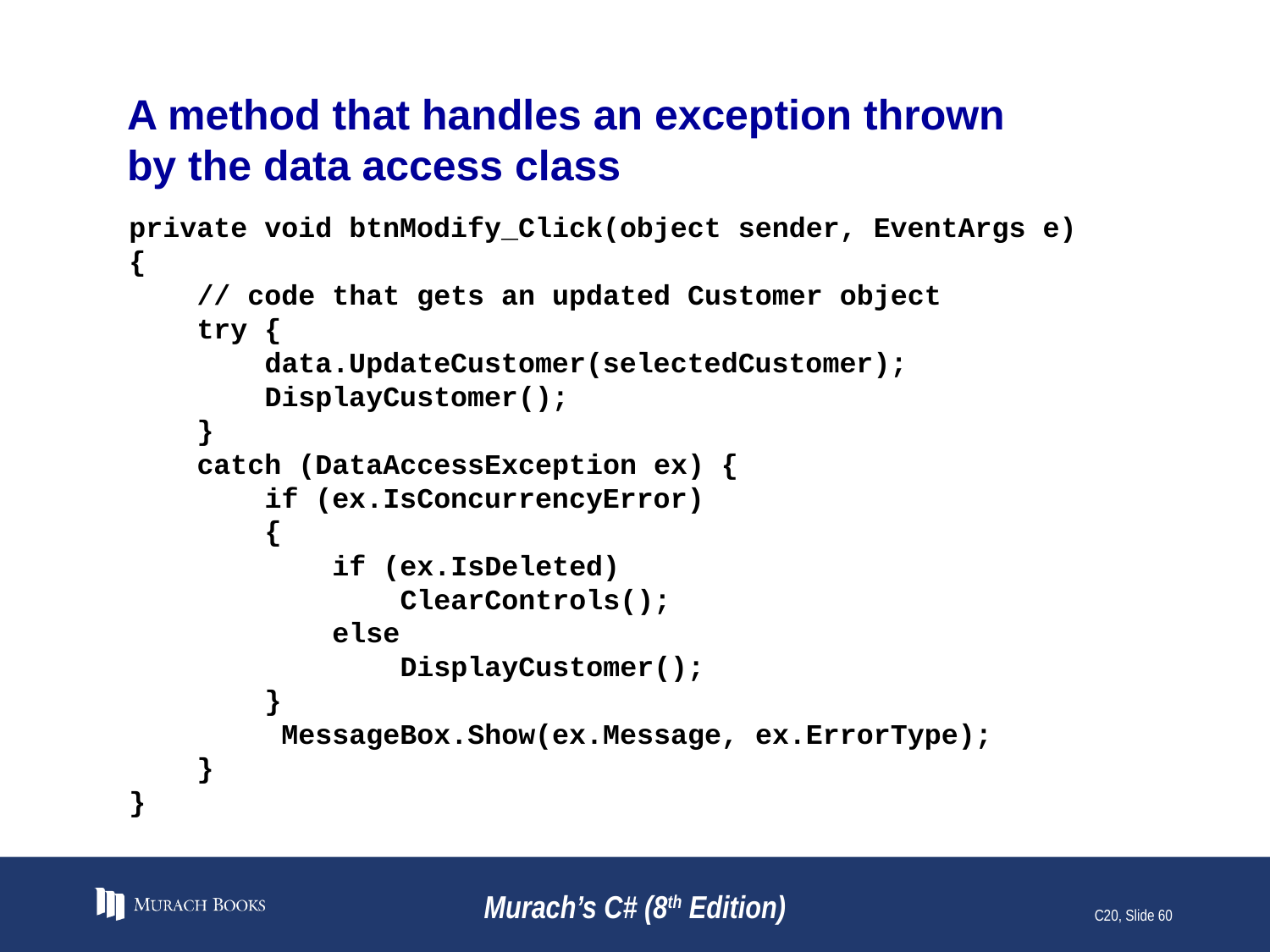

# A method that handles an exception thrown by the data access class
private void btnModify_Click(object sender, EventArgs e)
{
    // code that gets an updated Customer object
    try {
        data.UpdateCustomer(selectedCustomer);
        DisplayCustomer();
    }
    catch (DataAccessException ex) {
        if (ex.IsConcurrencyError)
        {
            if (ex.IsDeleted)
                ClearControls();
            else
                DisplayCustomer();
        }
         MessageBox.Show(ex.Message, ex.ErrorType);
    }
}

Murach’s C# (8th Edition)

C20, Slide 60